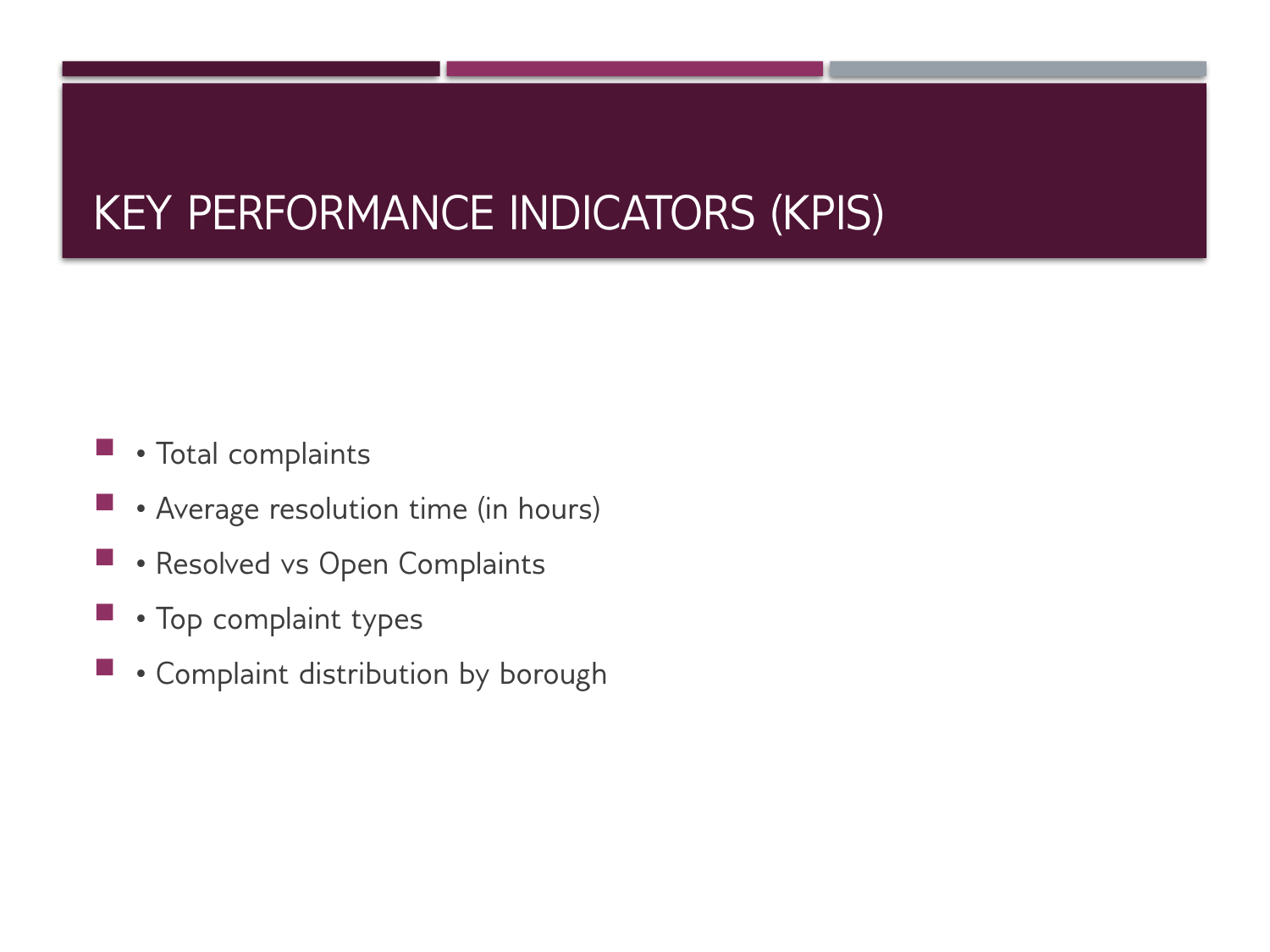

# Key Performance Indicators (KPIs)
• Total complaints
• Average resolution time (in hours)
• Resolved vs Open Complaints
• Top complaint types
• Complaint distribution by borough